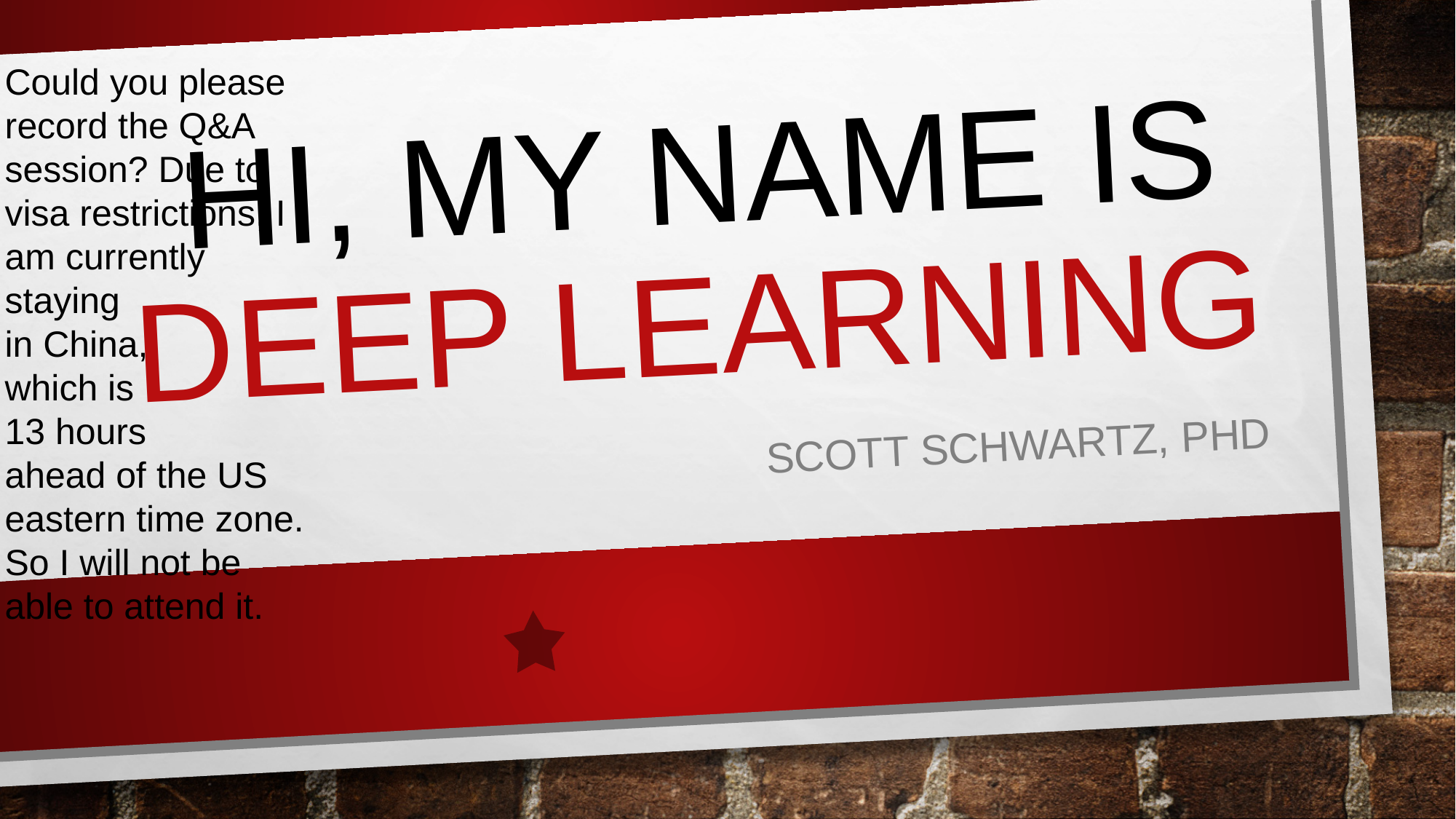

Could you please record the Q&A session? Due to visa restrictions, I am currently staying
in China,
which is
13 hours
ahead of the US eastern time zone. So I will not be able to attend it.
# Hi, my name is Deep learning
Scott Schwartz, PhD